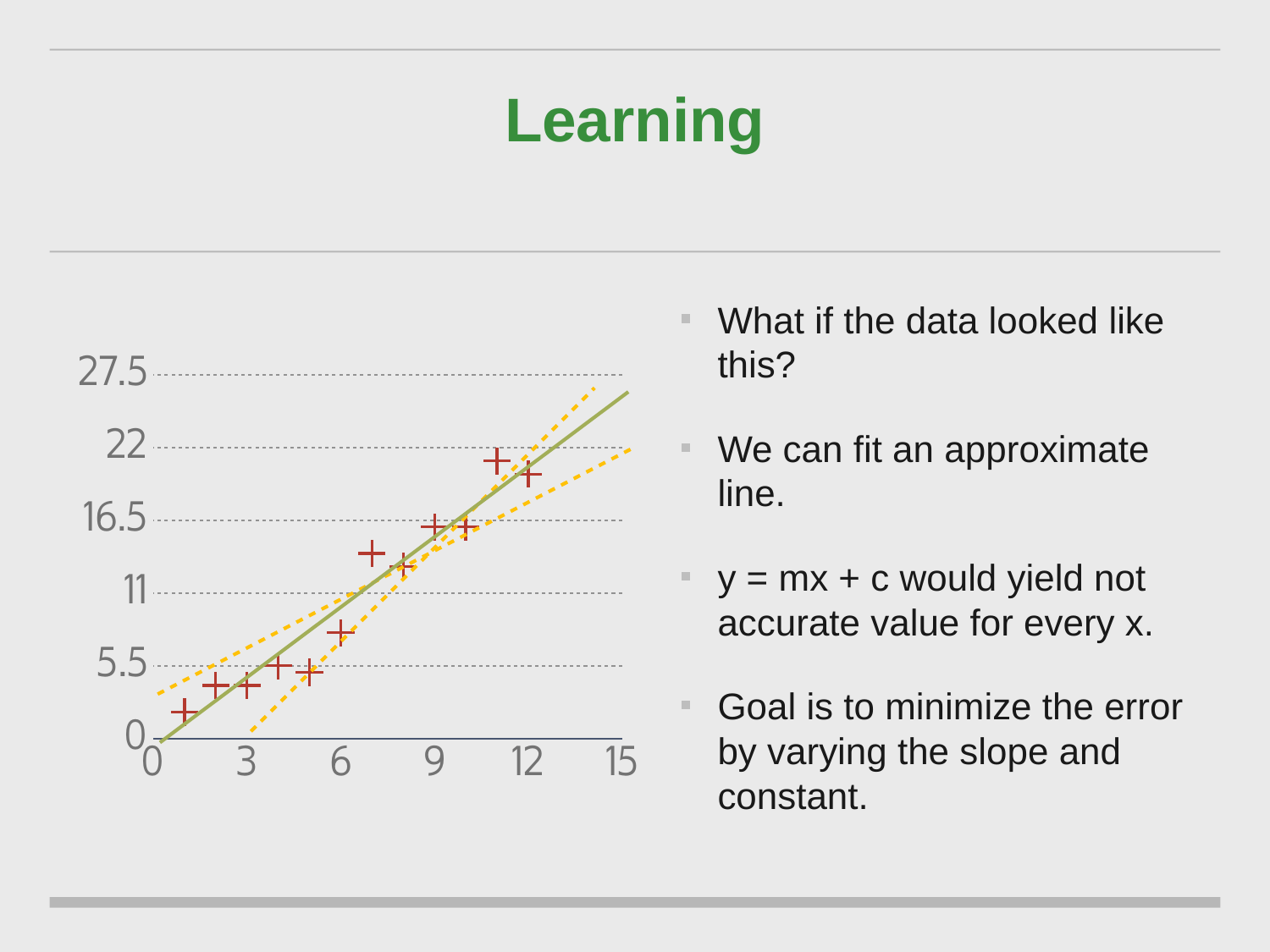

# Learning
What if the data looked like this?
We can fit an approximate line.
y = mx + c would yield not accurate value for every x.
Goal is to minimize the error by varying the slope and constant.

### Chart

| Category | May |
|---|---|